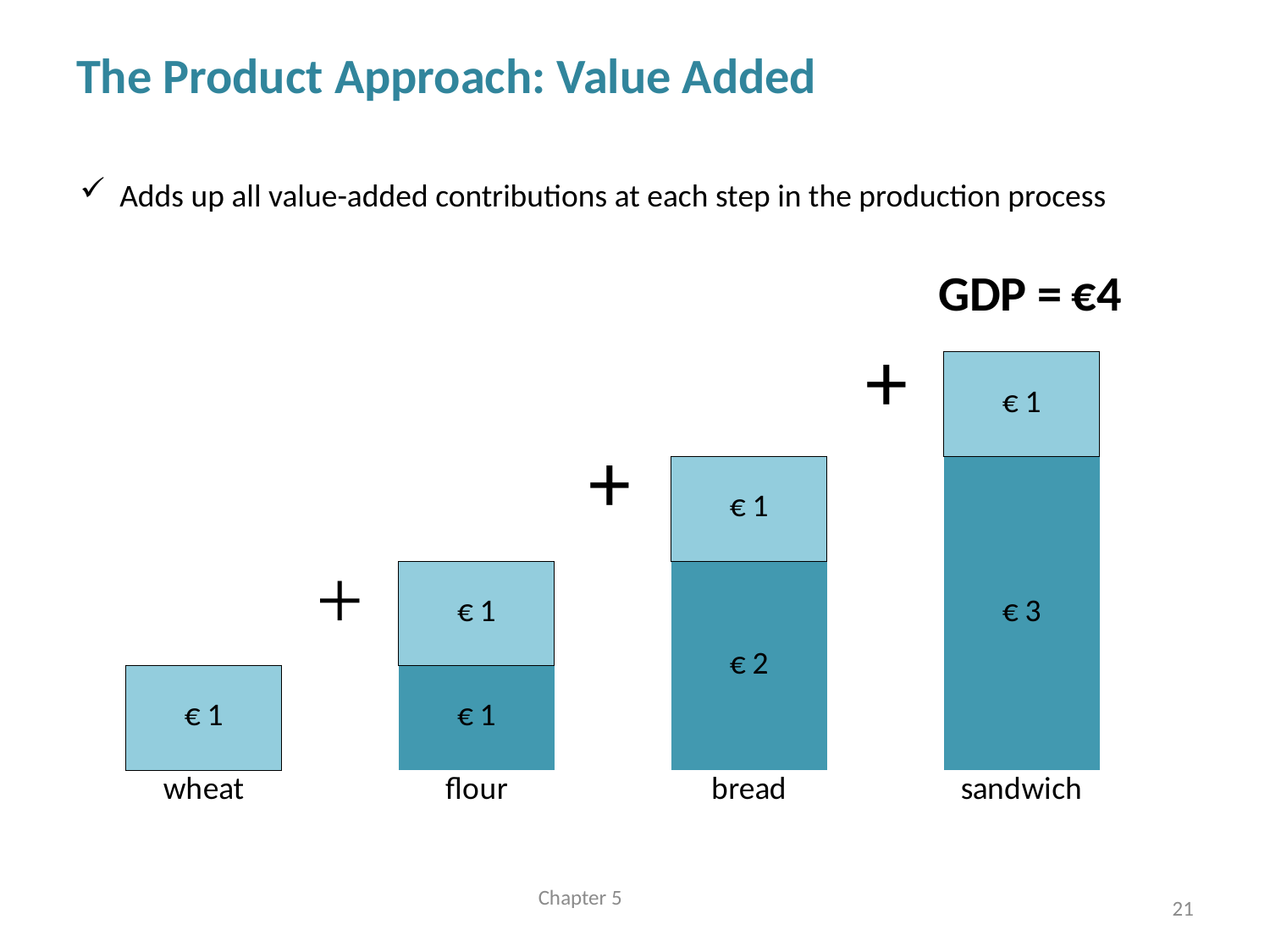

# The Product Approach: Value Added
Adds up all value-added contributions at each step in the production process

### Chart

| Category | wage | wheat |
|---|---|---|
| wheat | 1.0 | None |
| flour | 1.0 | 1.0 |
| bread | 2.0 | 1.0 |
| sandwich | 3.0 | 1.0 |
Chapter 5
21